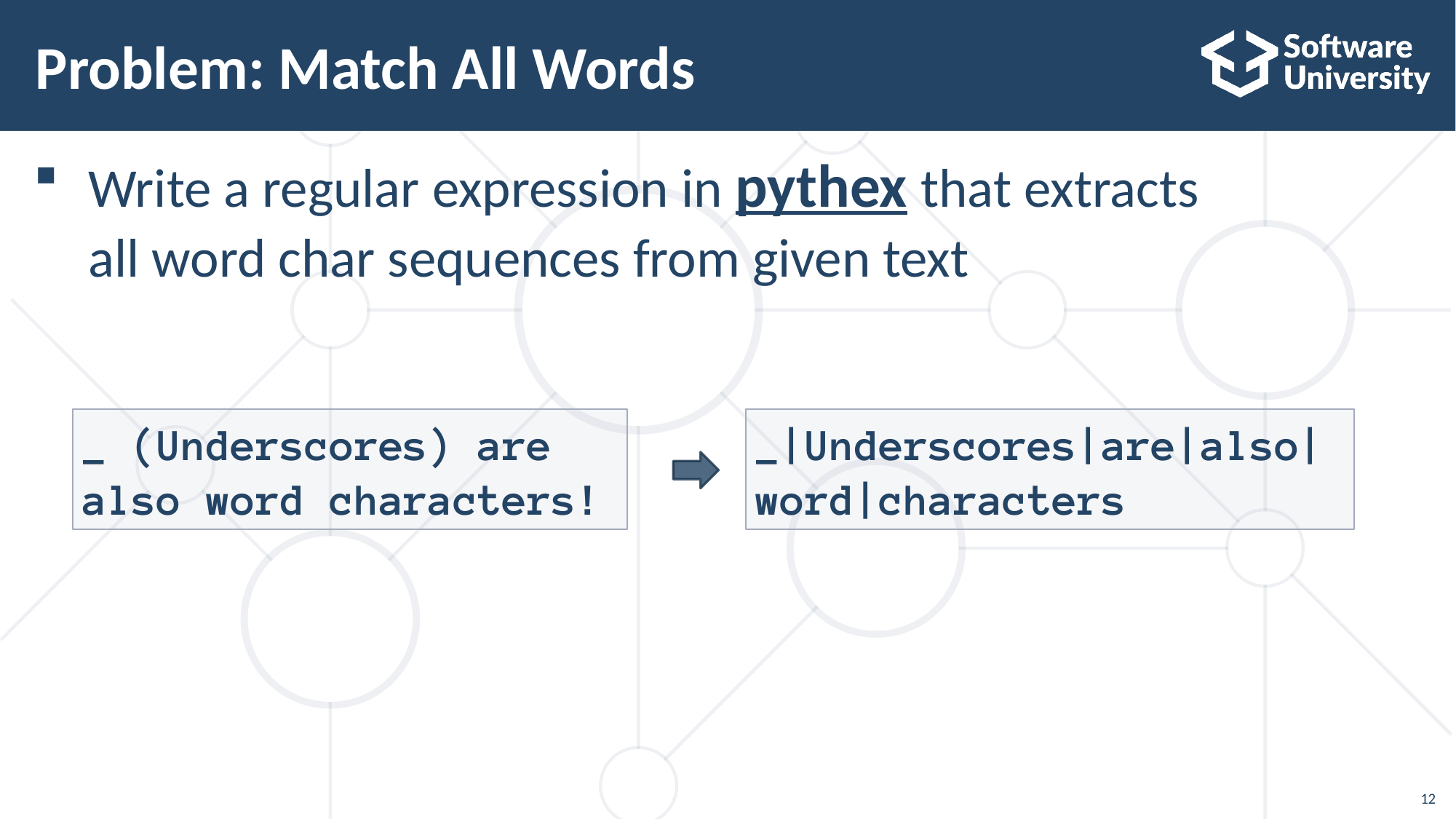

# Problem: Match All Words
Write a regular expression in pythex that extracts
all word char sequences from given text
_|Underscores|are|also|word|characters
_ (Underscores) are also word characters!

12